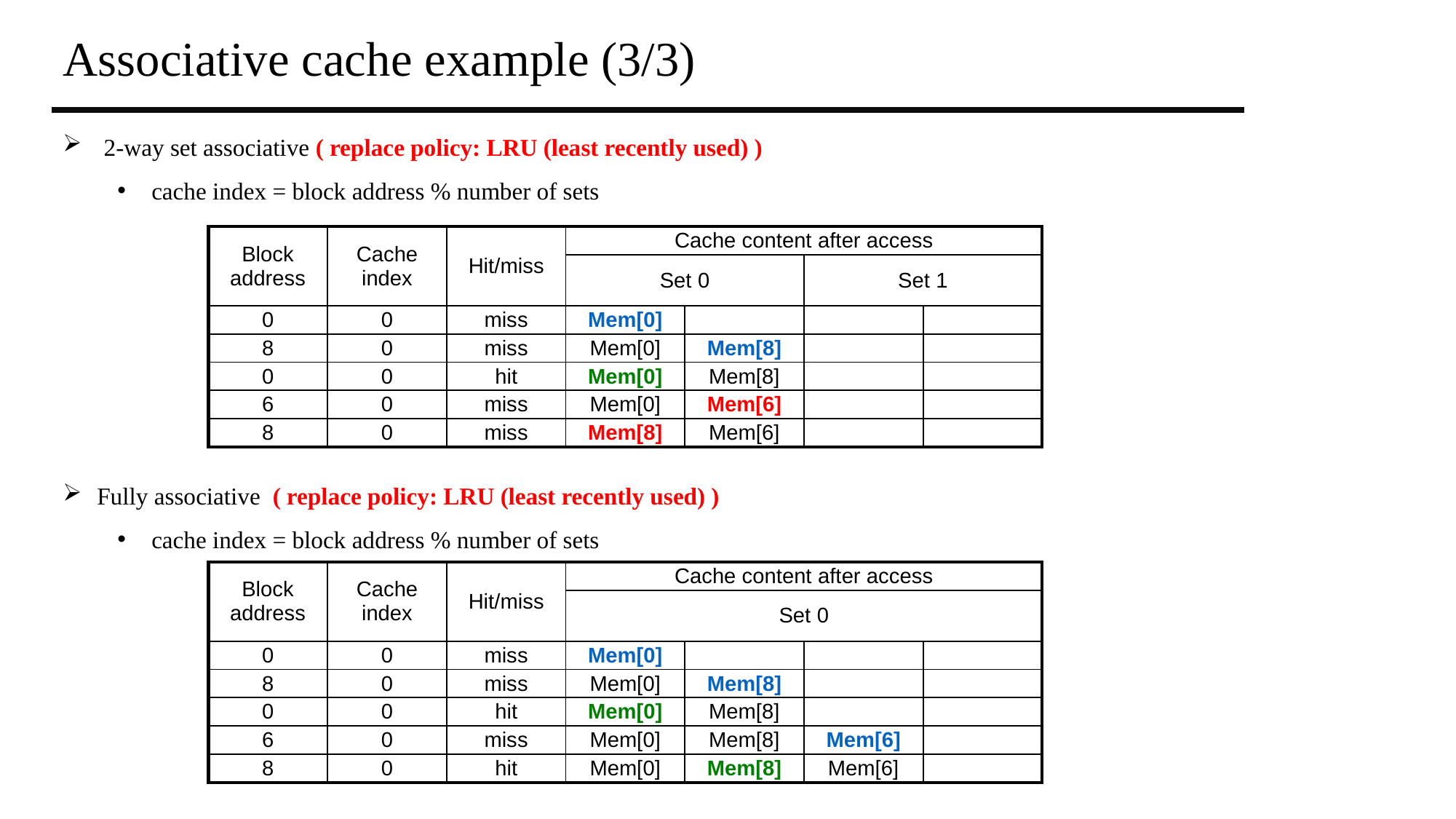

Associative cache example (3/3)
2-way set associative ( replace policy: LRU (least recently used) )
cache index = block address % number of sets

Fully associative  ( replace policy: LRU (least recently used) )
cache index = block address % number of sets
| Block address | Cache index | Hit/miss | Cache content after access |  |  |  |
| --- | --- | --- | --- | --- | --- | --- |
|  |  |  | Set 0 |  | Set 1 |  |
| 0 | 0 | miss | Mem[0] |  |  |  |
| 8 | 0 | miss | Mem[0] | Mem[8] |  |  |
| 0 | 0 | hit | Mem[0] | Mem[8] |  |  |
| 6 | 0 | miss | Mem[0] | Mem[6] |  |  |
| 8 | 0 | miss | Mem[8] | Mem[6] |  |  |
| Block address | Cache index | Hit/miss | Cache content after access |  |  |  |
| --- | --- | --- | --- | --- | --- | --- |
|  |  |  | Set 0 |  |  |  |
| 0 | 0 | miss | Mem[0] |  |  |  |
| 8 | 0 | miss | Mem[0] | Mem[8] |  |  |
| 0 | 0 | hit | Mem[0] | Mem[8] |  |  |
| 6 | 0 | miss | Mem[0] | Mem[8] | Mem[6] |  |
| 8 | 0 | hit | Mem[0] | Mem[8] | Mem[6] |  |